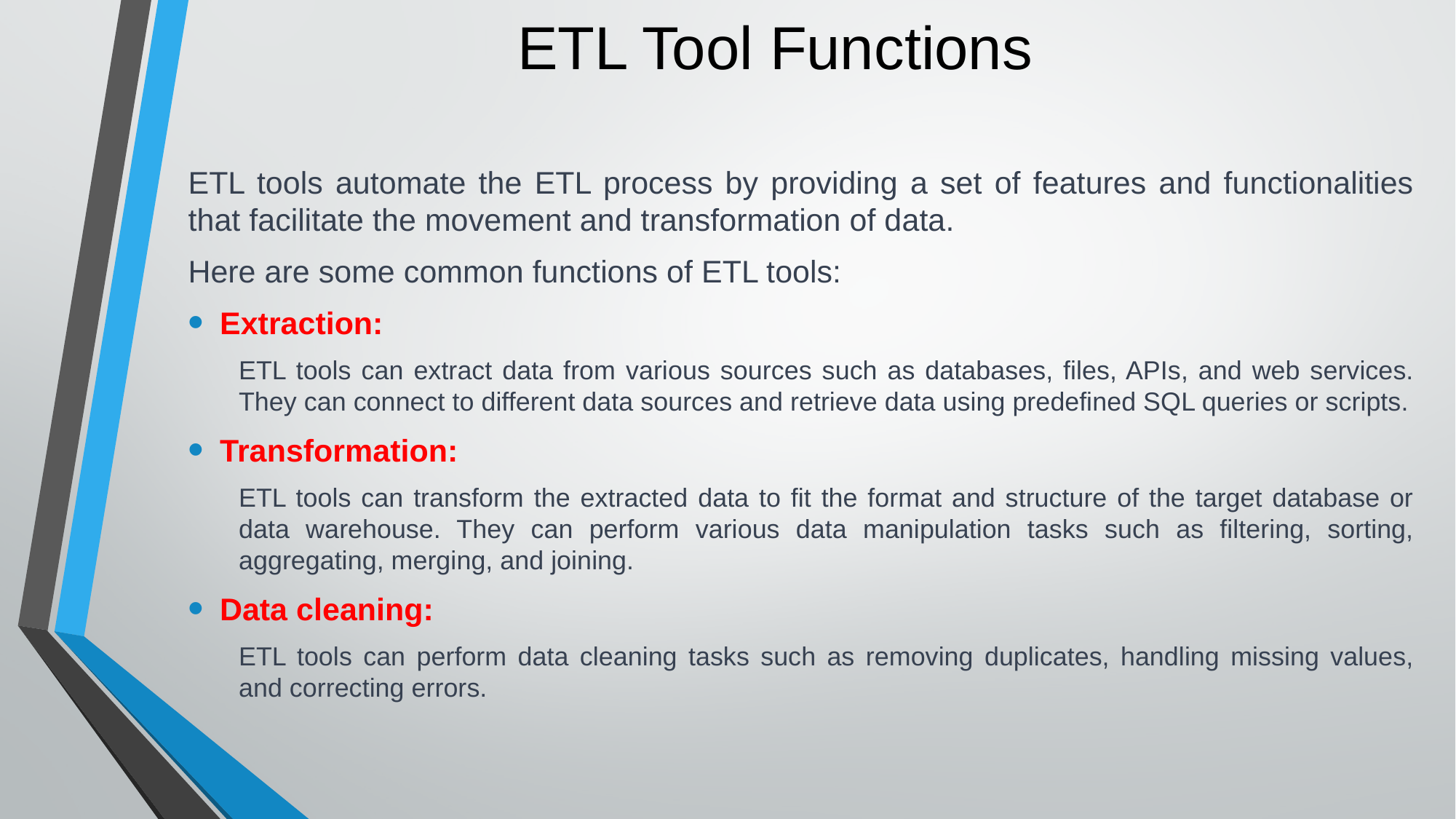

# ETL Tool Functions
ETL tools automate the ETL process by providing a set of features and functionalities that facilitate the movement and transformation of data.
Here are some common functions of ETL tools:
Extraction:
ETL tools can extract data from various sources such as databases, files, APIs, and web services. They can connect to different data sources and retrieve data using predefined SQL queries or scripts.
Transformation:
ETL tools can transform the extracted data to fit the format and structure of the target database or data warehouse. They can perform various data manipulation tasks such as filtering, sorting, aggregating, merging, and joining.
Data cleaning:
ETL tools can perform data cleaning tasks such as removing duplicates, handling missing values, and correcting errors.